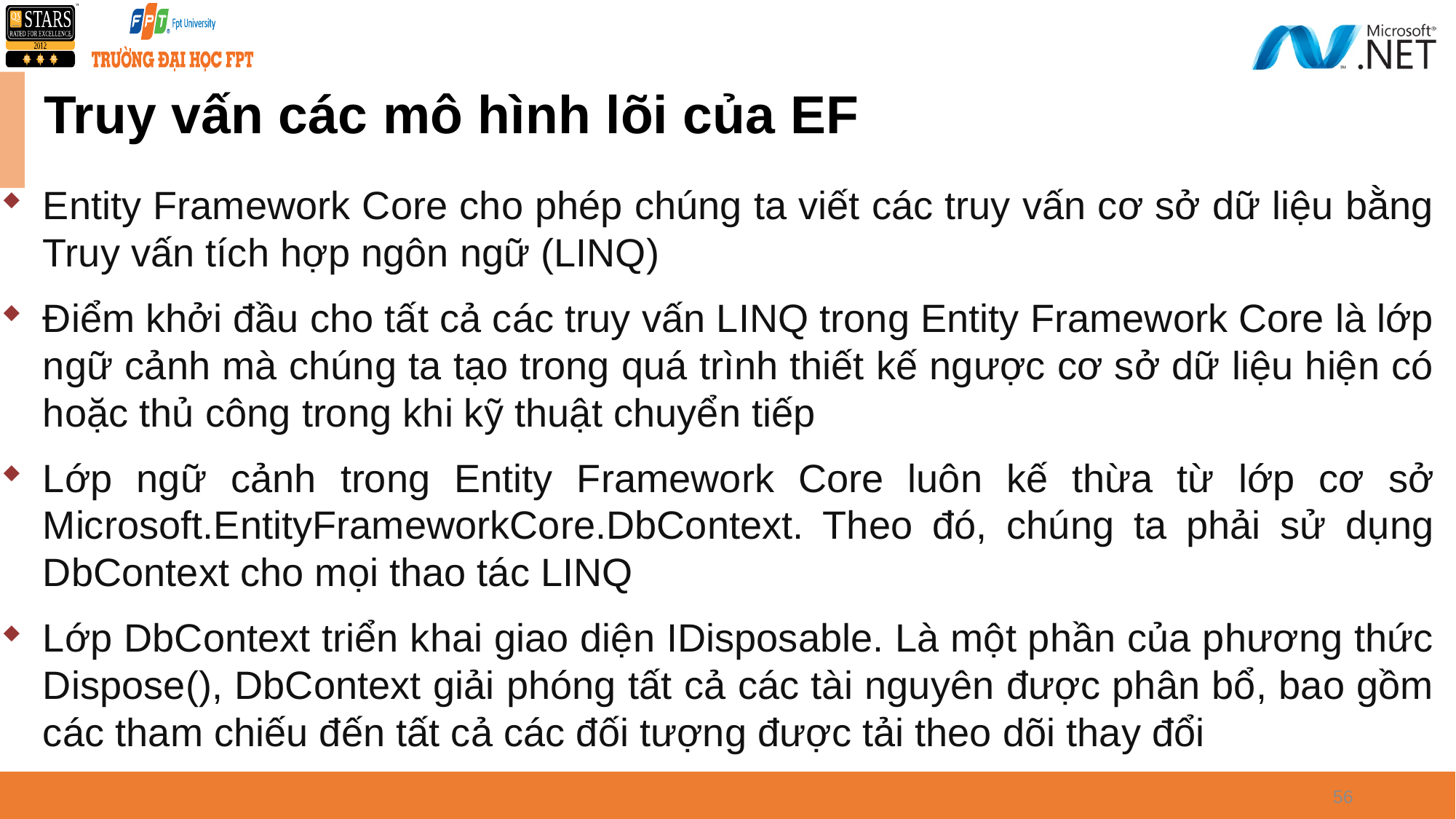

# Truy vấn các mô hình lõi của EF
Entity Framework Core cho phép chúng ta viết các truy vấn cơ sở dữ liệu bằng Truy vấn tích hợp ngôn ngữ (LINQ)
Điểm khởi đầu cho tất cả các truy vấn LINQ trong Entity Framework Core là lớp ngữ cảnh mà chúng ta tạo trong quá trình thiết kế ngược cơ sở dữ liệu hiện có hoặc thủ công trong khi kỹ thuật chuyển tiếp
Lớp ngữ cảnh trong Entity Framework Core luôn kế thừa từ lớp cơ sở Microsoft.EntityFrameworkCore.DbContext. Theo đó, chúng ta phải sử dụng DbContext cho mọi thao tác LINQ
Lớp DbContext triển khai giao diện IDisposable. Là một phần của phương thức Dispose(), DbContext giải phóng tất cả các tài nguyên được phân bổ, bao gồm các tham chiếu đến tất cả các đối tượng được tải theo dõi thay đổi
56